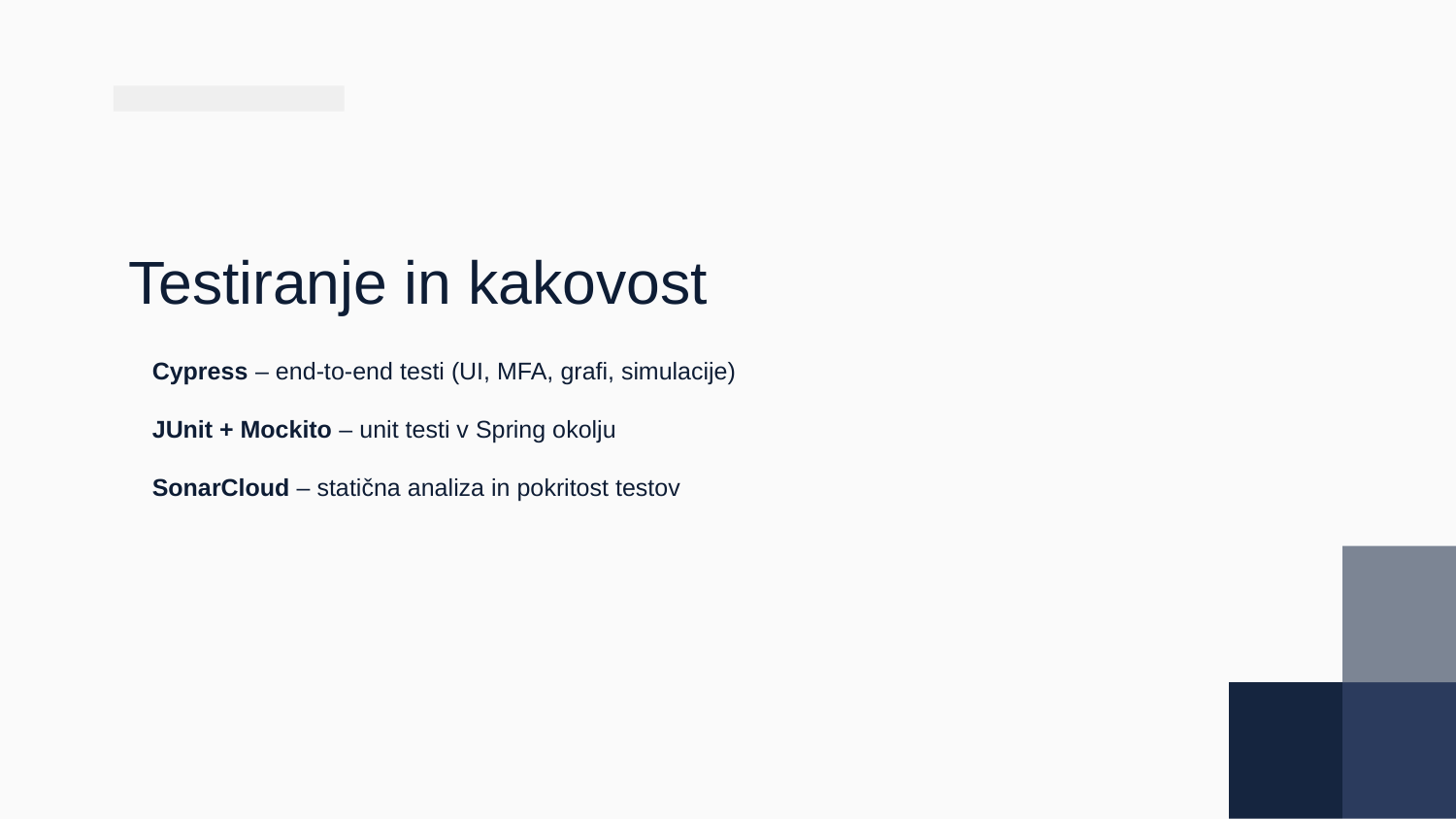

# Testiranje in kakovost
Cypress – end-to-end testi (UI, MFA, grafi, simulacije)

JUnit + Mockito – unit testi v Spring okolju

SonarCloud – statična analiza in pokritost testov